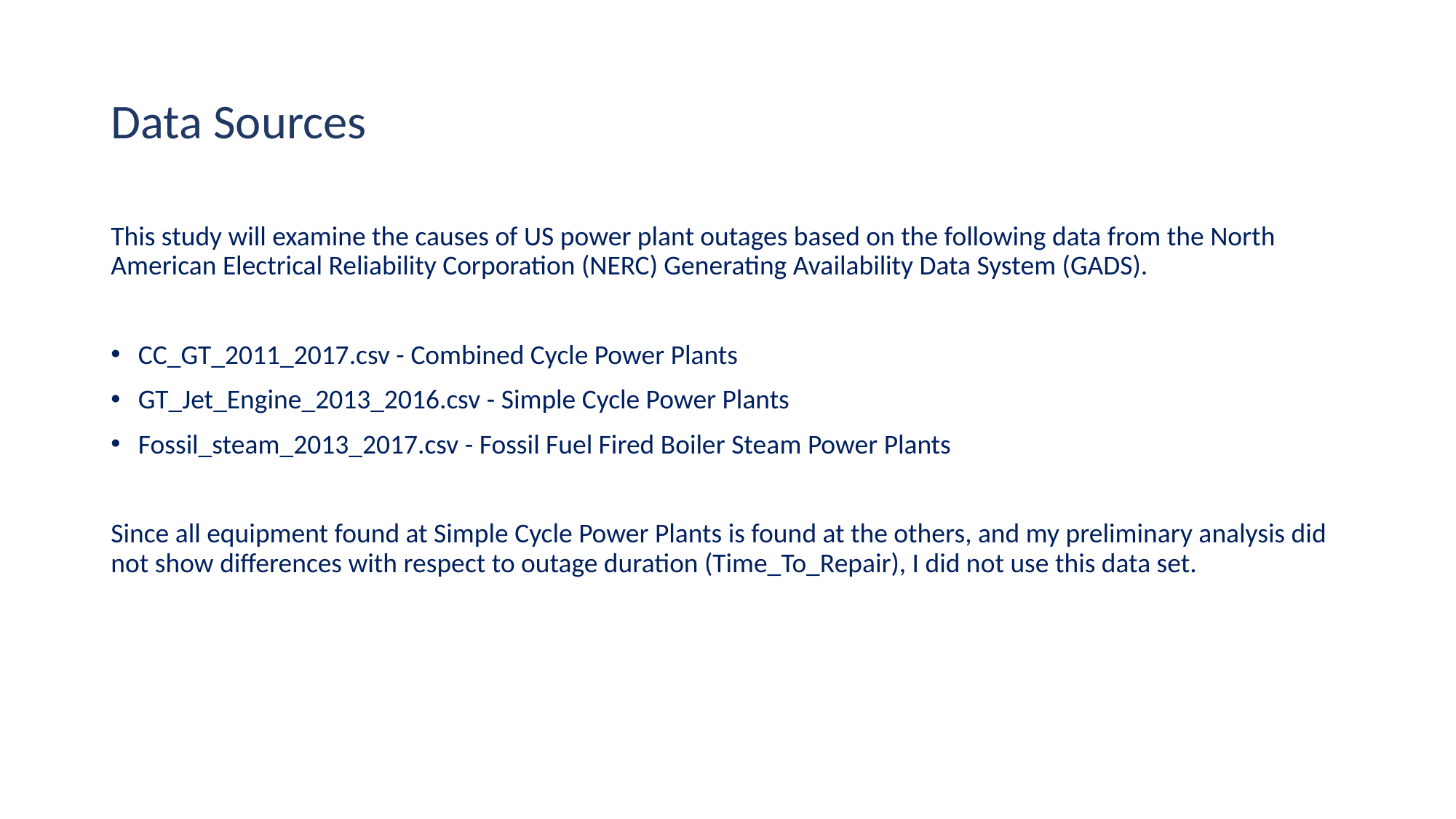

# Data Sources

This study will examine the causes of US power plant outages based on the following data from the North American Electrical Reliability Corporation (NERC) Generating Availability Data System (GADS).

CC_GT_2011_2017.csv - Combined Cycle Power Plants
GT_Jet_Engine_2013_2016.csv - Simple Cycle Power Plants
Fossil_steam_2013_2017.csv - Fossil Fuel Fired Boiler Steam Power Plants

Since all equipment found at Simple Cycle Power Plants is found at the others, and my preliminary analysis did not show differences with respect to outage duration (Time_To_Repair), I did not use this data set.